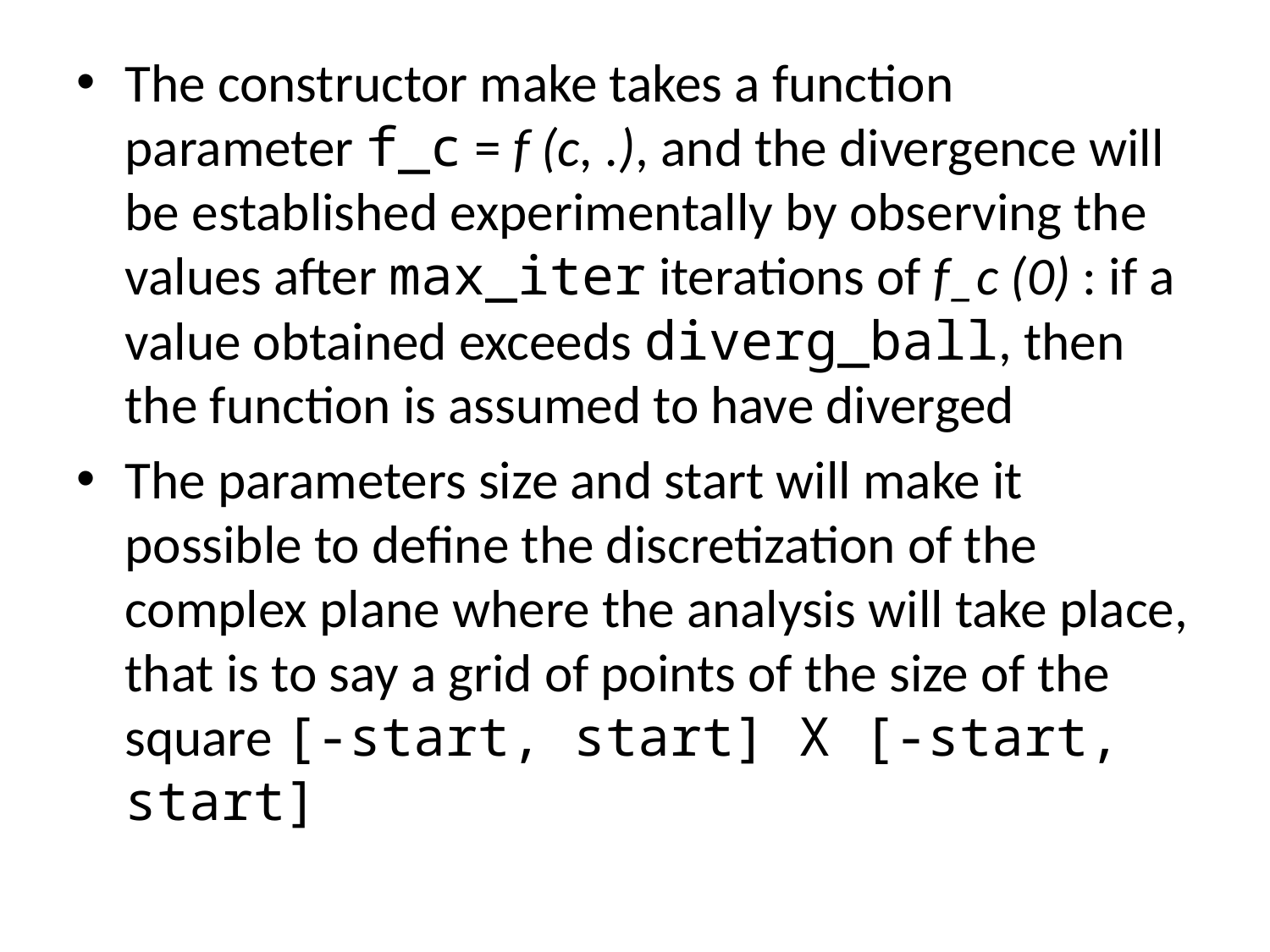

The constructor make takes a function parameter f_c = f (c, .), and the divergence will be established experimentally by observing the values after max_iter iterations of f_c (0) : if a value obtained exceeds diverg_ball, then the function is assumed to have diverged
The parameters size and start will make it possible to define the discretization of the complex plane where the analysis will take place, that is to say a grid of points of the size of the square [-start, start] X [-start, start]